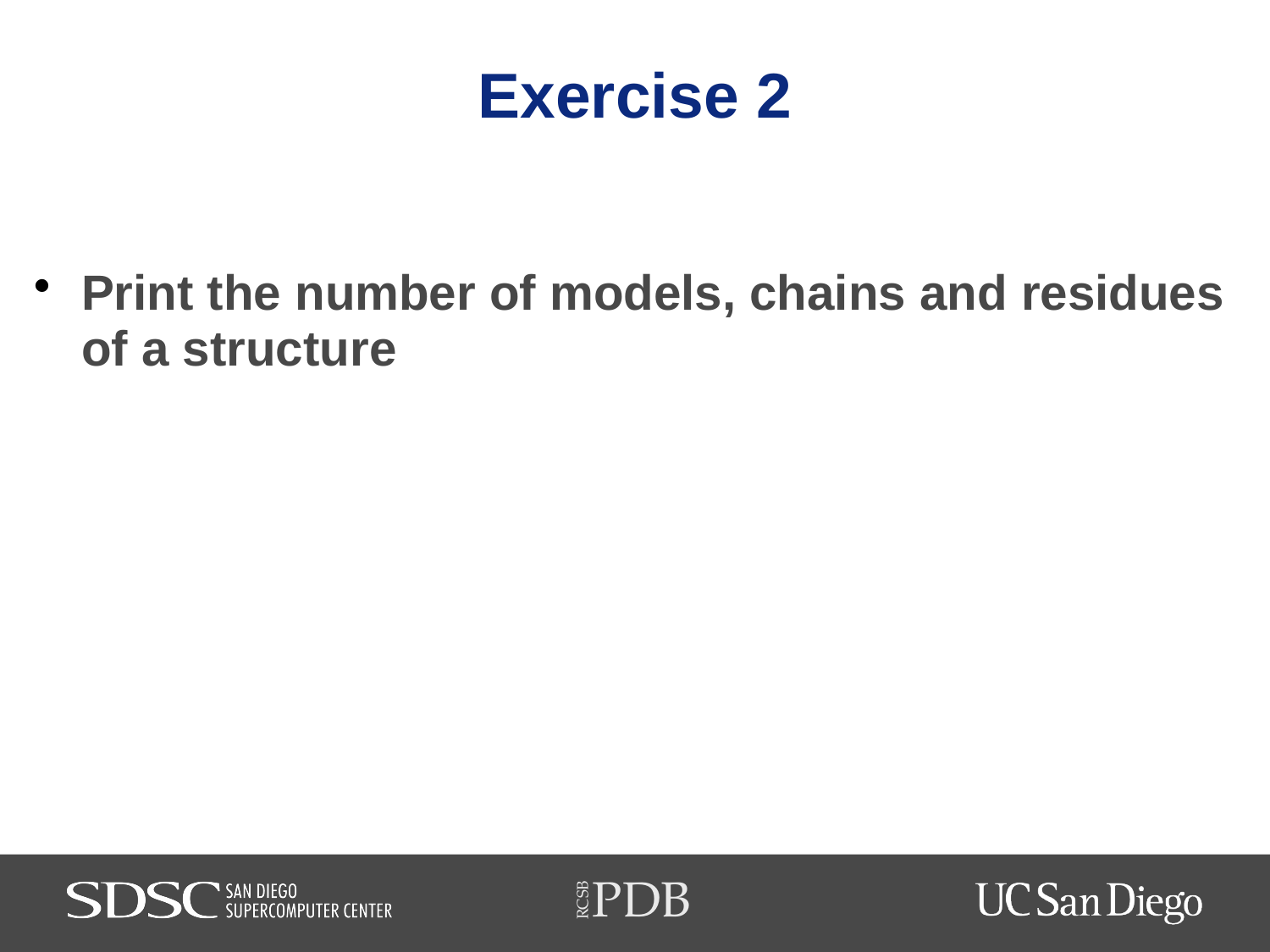

# Exercise 2

Print the number of models, chains and residues of a structure